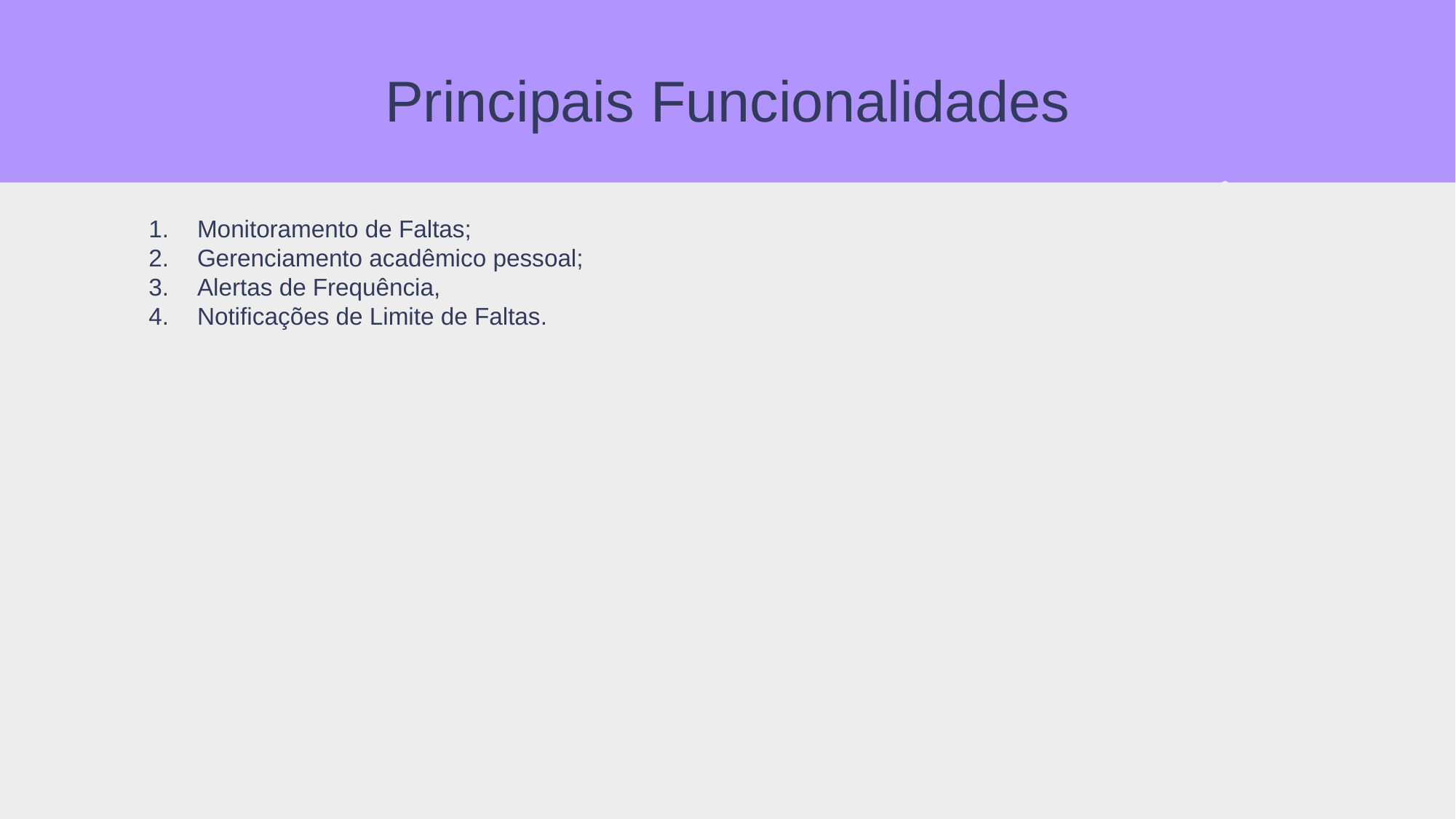

# Principais Funcionalidades
Monitoramento de Faltas;
Gerenciamento acadêmico pessoal;
Alertas de Frequência,
Notificações de Limite de Faltas.